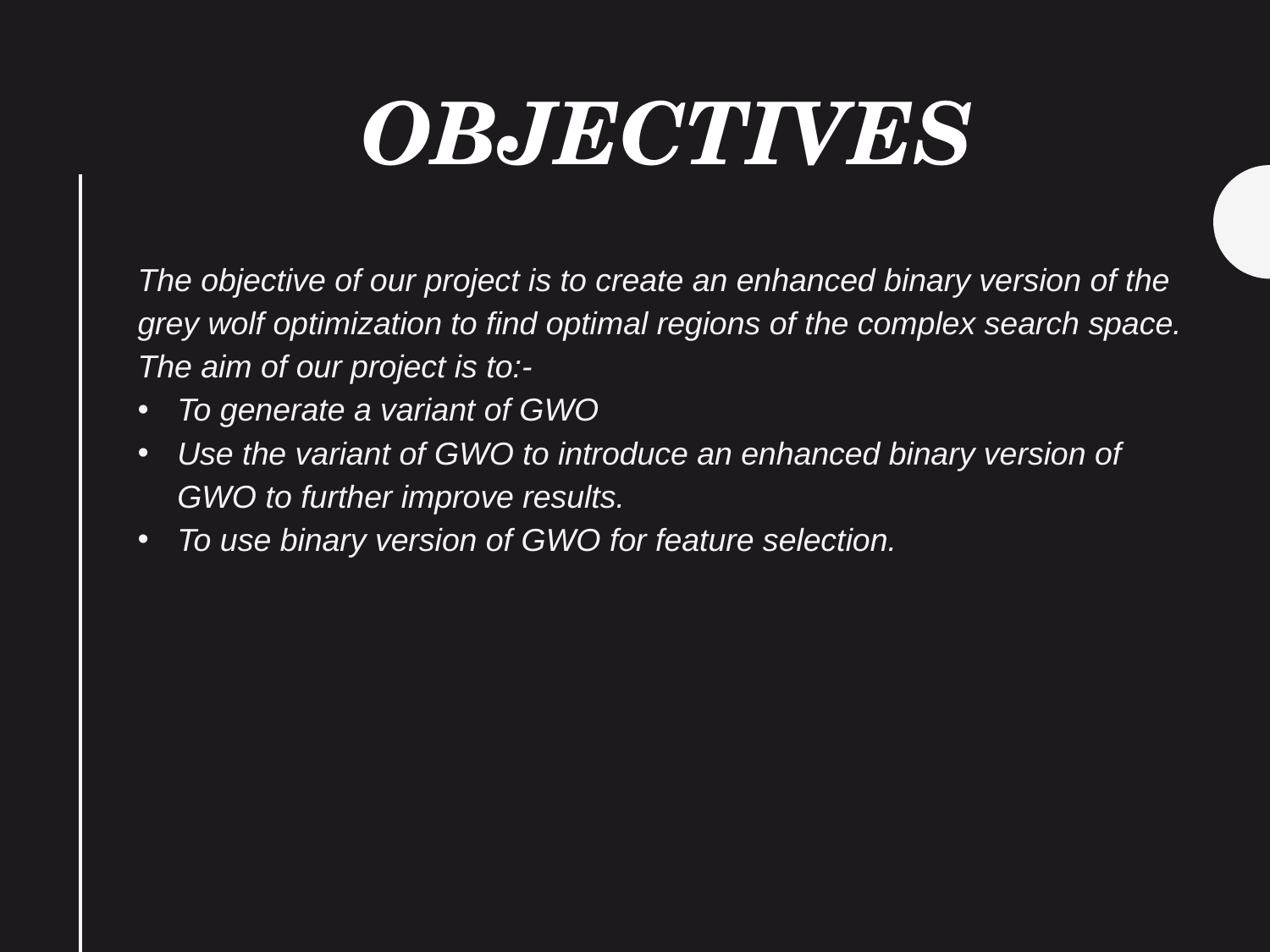

# Objectives
The objective of our project is to create an enhanced binary version of the grey wolf optimization to find optimal regions of the complex search space. The aim of our project is to:-
To generate a variant of GWO
Use the variant of GWO to introduce an enhanced binary version of GWO to further improve results.
To use binary version of GWO for feature selection.